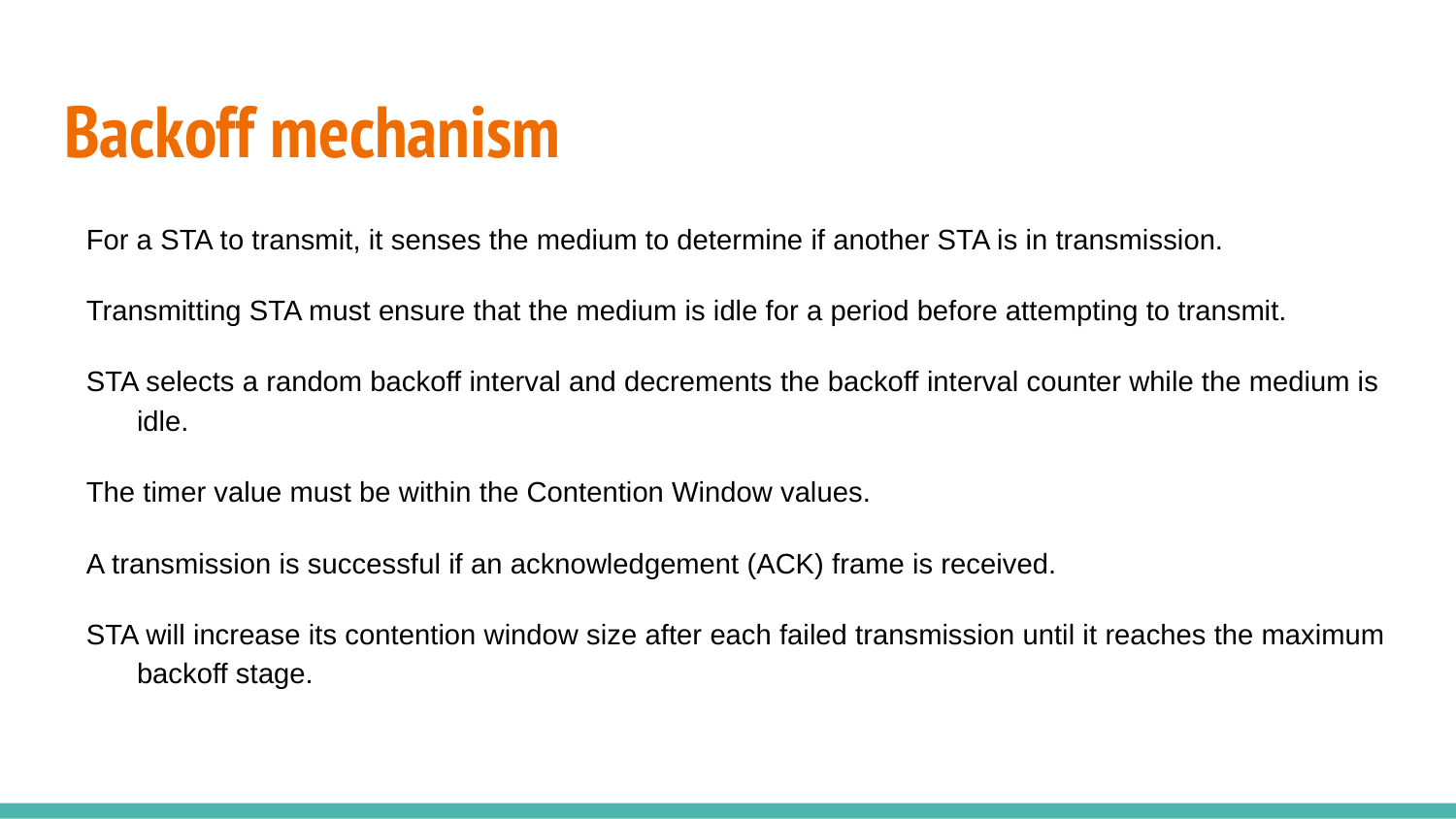

# Backoff mechanism
For a STA to transmit, it senses the medium to determine if another STA is in transmission.
Transmitting STA must ensure that the medium is idle for a period before attempting to transmit.
STA selects a random backoff interval and decrements the backoff interval counter while the medium is idle.
The timer value must be within the Contention Window values.
A transmission is successful if an acknowledgement (ACK) frame is received.
STA will increase its contention window size after each failed transmission until it reaches the maximum backoff stage.